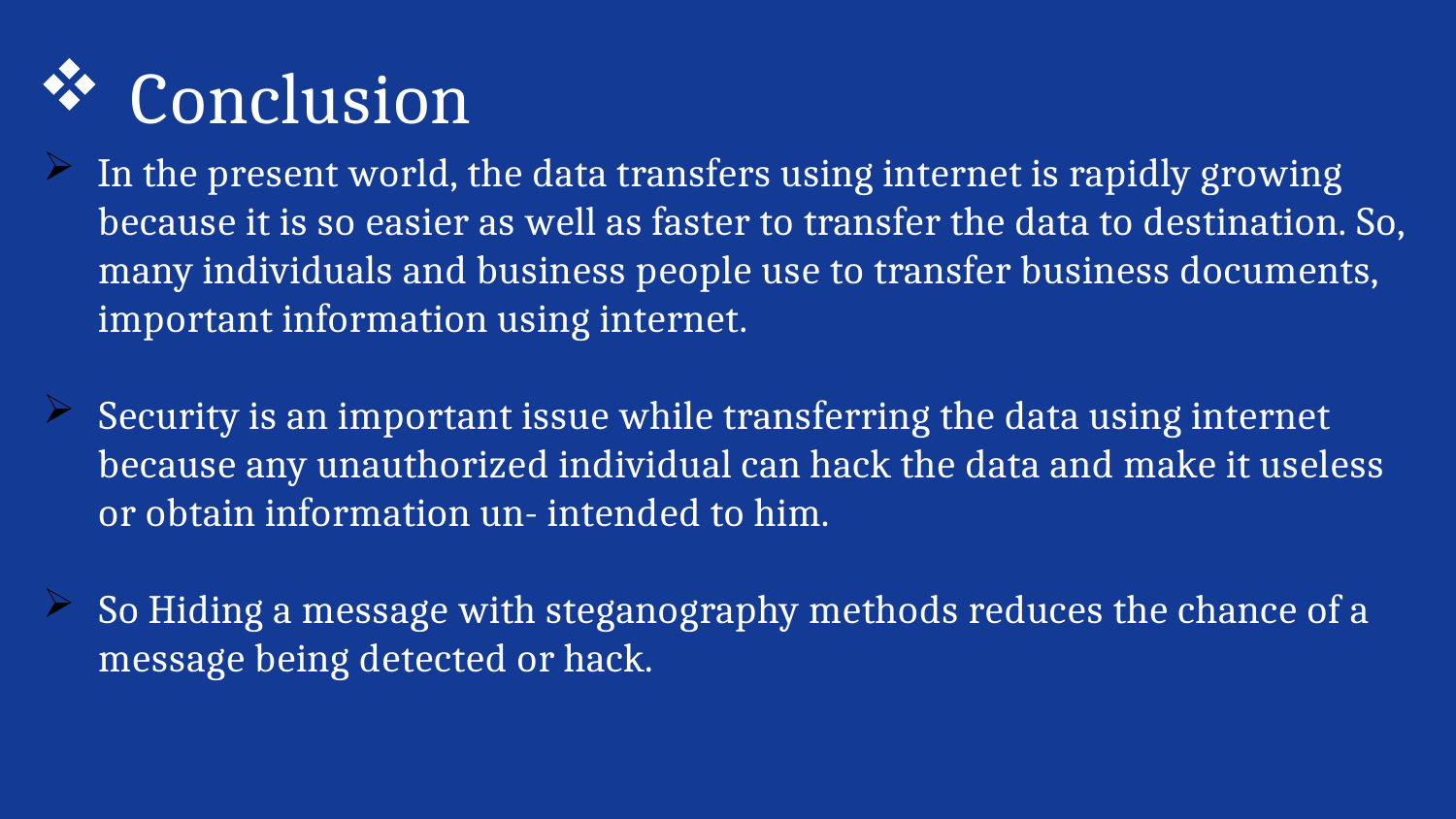

# Conclusion
In the present world, the data transfers using internet is rapidly growing because it is so easier as well as faster to transfer the data to destination. So, many individuals and business people use to transfer business documents, important information using internet.

Security is an important issue while transferring the data using internet because any unauthorized individual can hack the data and make it useless or obtain information un- intended to him.

So Hiding a message with steganography methods reduces the chance of a message being detected or hack.